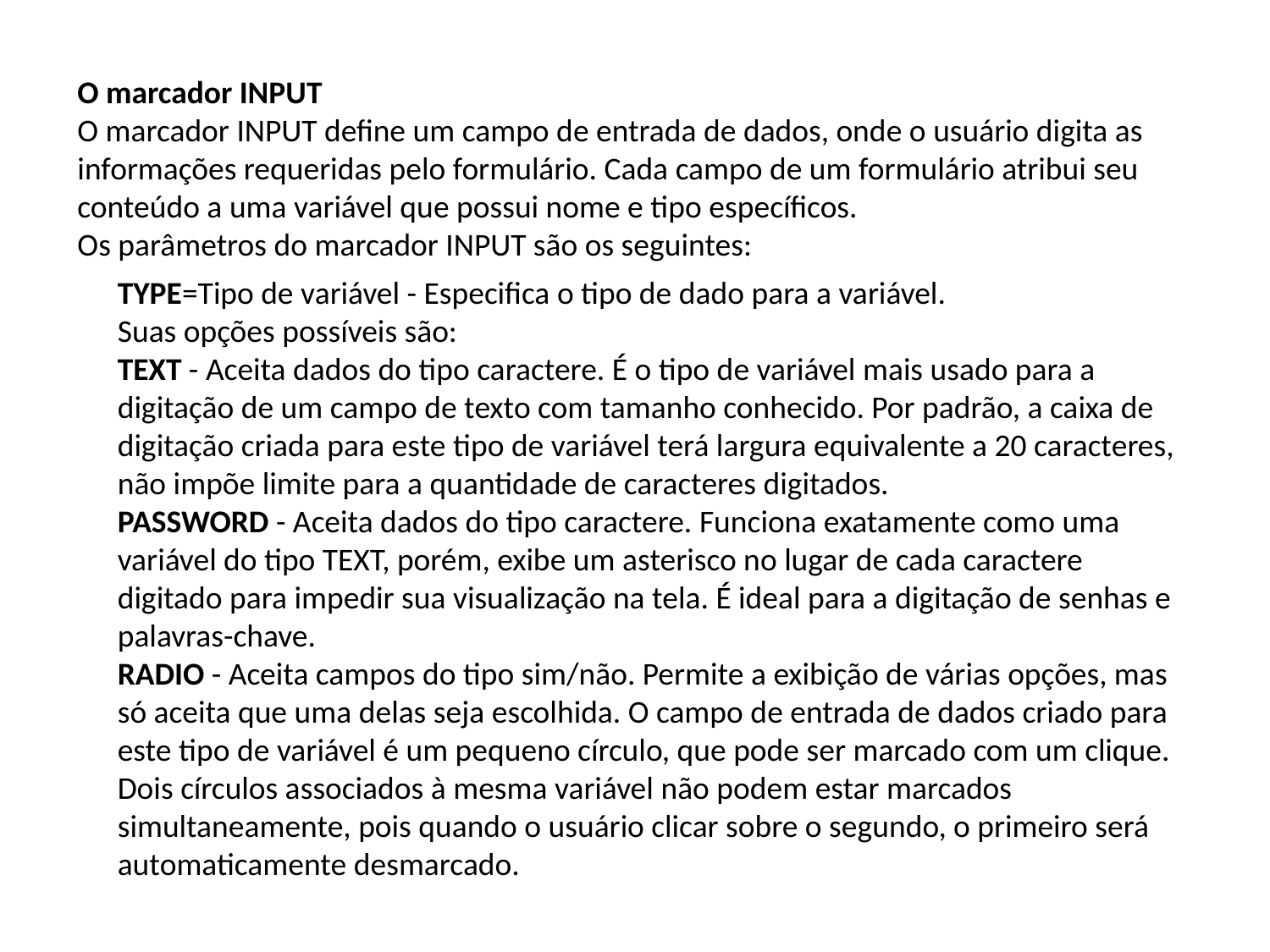

O marcador INPUT
O marcador INPUT define um campo de entrada de dados, onde o usuário digita as informações requeridas pelo formulário. Cada campo de um formulário atribui seu conteúdo a uma variável que possui nome e tipo específicos.
Os parâmetros do marcador INPUT são os seguintes:
TYPE=Tipo de variável - Especifica o tipo de dado para a variável.
Suas opções possíveis são:
TEXT - Aceita dados do tipo caractere. É o tipo de variável mais usado para a digitação de um campo de texto com tamanho conhecido. Por padrão, a caixa de digitação criada para este tipo de variável terá largura equivalente a 20 caracteres, não impõe limite para a quantidade de caracteres digitados.
PASSWORD - Aceita dados do tipo caractere. Funciona exatamente como uma variável do tipo TEXT, porém, exibe um asterisco no lugar de cada caractere digitado para impedir sua visualização na tela. É ideal para a digitação de senhas e palavras-chave.
RADIO - Aceita campos do tipo sim/não. Permite a exibição de várias opções, mas só aceita que uma delas seja escolhida. O campo de entrada de dados criado para este tipo de variável é um pequeno círculo, que pode ser marcado com um clique. Dois círculos associados à mesma variável não podem estar marcados simultaneamente, pois quando o usuário clicar sobre o segundo, o primeiro será automaticamente desmarcado.